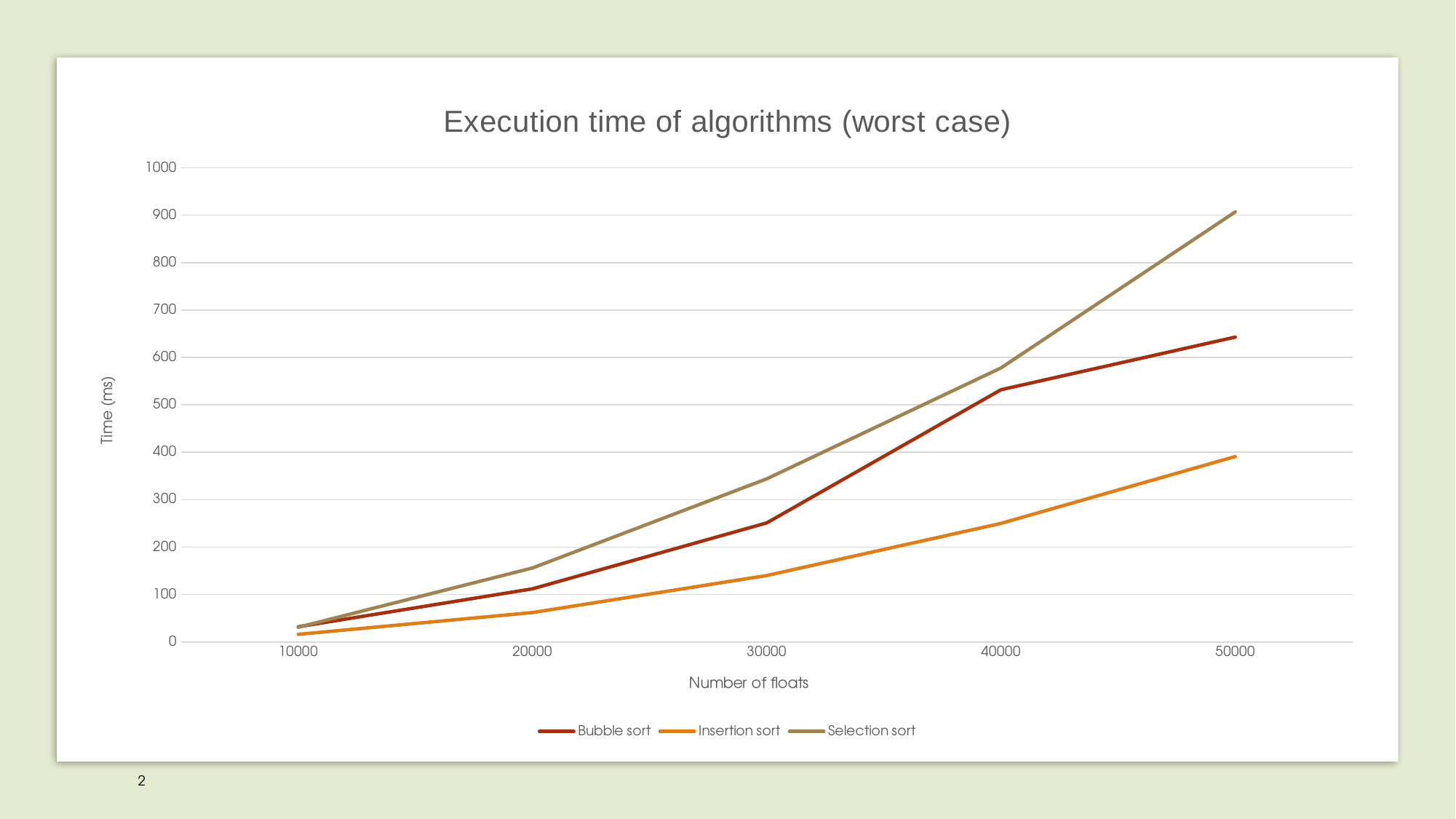

### Chart: Execution time of algorithms (worst case)

| Category | Bubble sort | Insertion sort | Selection sort |
|---|---|---|---|
| 10000 | 32.0 | 16.0 | 31.0 |
| 20000 | 112.0 | 62.0 | 156.0 |
| 30000 | 251.0 | 140.0 | 344.0 |
| 40000 | 532.0 | 250.0 | 578.0 |
| 50000 | 643.0 | 391.0 | 907.0 |
2